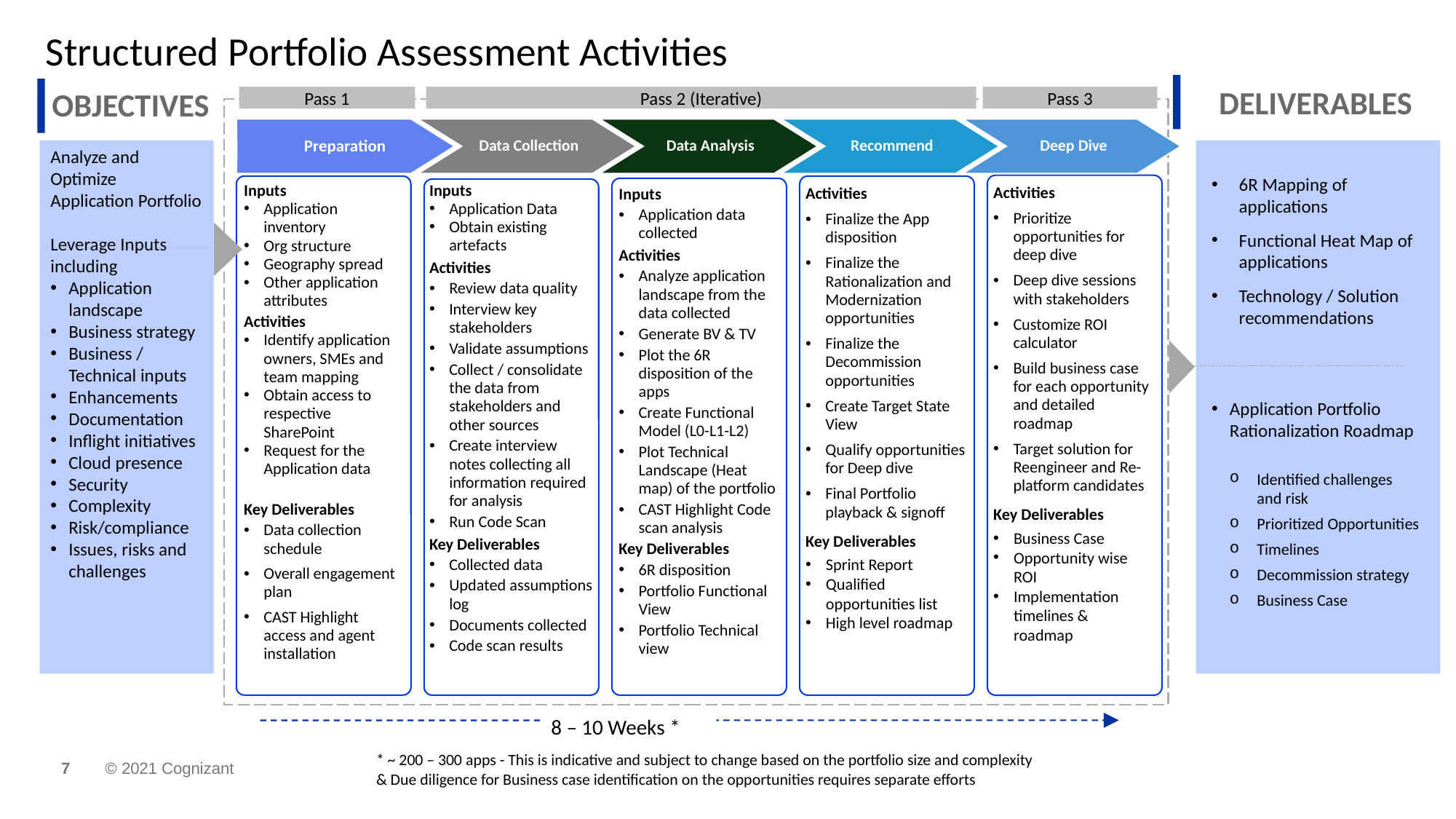

# Structured Portfolio Assessment Activities

DELIVERABLES

OBJECTIVES
Pass 1
Pass 2 (Iterative)
Pass 3

Preparation
Data Collection
Data Analysis
Recommend
Deep Dive

Analyze and Optimize Application Portfolio

Leverage Inputs including
Application landscape
Business strategy
Business / Technical inputs
Enhancements
Documentation
Inflight initiatives
Cloud presence
Security
Complexity
Risk/compliance
Issues, risks and challenges

6R Mapping of applications
Functional Heat Map of applications
Technology / Solution recommendations
Inputs
Application Data
Obtain existing artefacts
Activities
Review data quality
Interview key stakeholders
Validate assumptions
Collect / consolidate the data from stakeholders and other sources
Create interview notes collecting all information required for analysis
Run Code Scan
Key Deliverables
Collected data
Updated assumptions log
Documents collected
Code scan results
Inputs
Application inventory
Org structure
Geography spread
Other application attributes
Activities
Identify application owners, SMEs and team mapping
Obtain access to respective SharePoint
Request for the Application data

Key Deliverables
Data collection schedule
Overall engagement plan
CAST Highlight access and agent installation

Activities
Prioritize opportunities for deep dive
Deep dive sessions with stakeholders
Customize ROI calculator
Build business case for each opportunity and detailed roadmap
Target solution for Reengineer and Re-platform candidates
Key Deliverables
Business Case
Opportunity wise ROI
Implementation timelines & roadmap

Inputs
Application data collected
Activities
Analyze application landscape from the data collected
Generate BV & TV
Plot the 6R disposition of the apps
Create Functional Model (L0-L1-L2)
Plot Technical Landscape (Heat map) of the portfolio
CAST Highlight Code scan analysis
Key Deliverables
6R disposition
Portfolio Functional View
Portfolio Technical view

Activities
Finalize the App disposition
Finalize the Rationalization and Modernization opportunities
Finalize the Decommission opportunities
Create Target State View
Qualify opportunities for Deep dive
Final Portfolio playback & signoff
Key Deliverables
Sprint Report
Qualified opportunities list
High level roadmap

Application Portfolio Rationalization Roadmap

Identified challenges and risk
Prioritized Opportunities
Timelines
Decommission strategy
Business Case
8 – 10 Weeks *
* ~ 200 – 300 apps - This is indicative and subject to change based on the portfolio size and complexity
& Due diligence for Business case identification on the opportunities requires separate efforts
© 2021 Cognizant
7